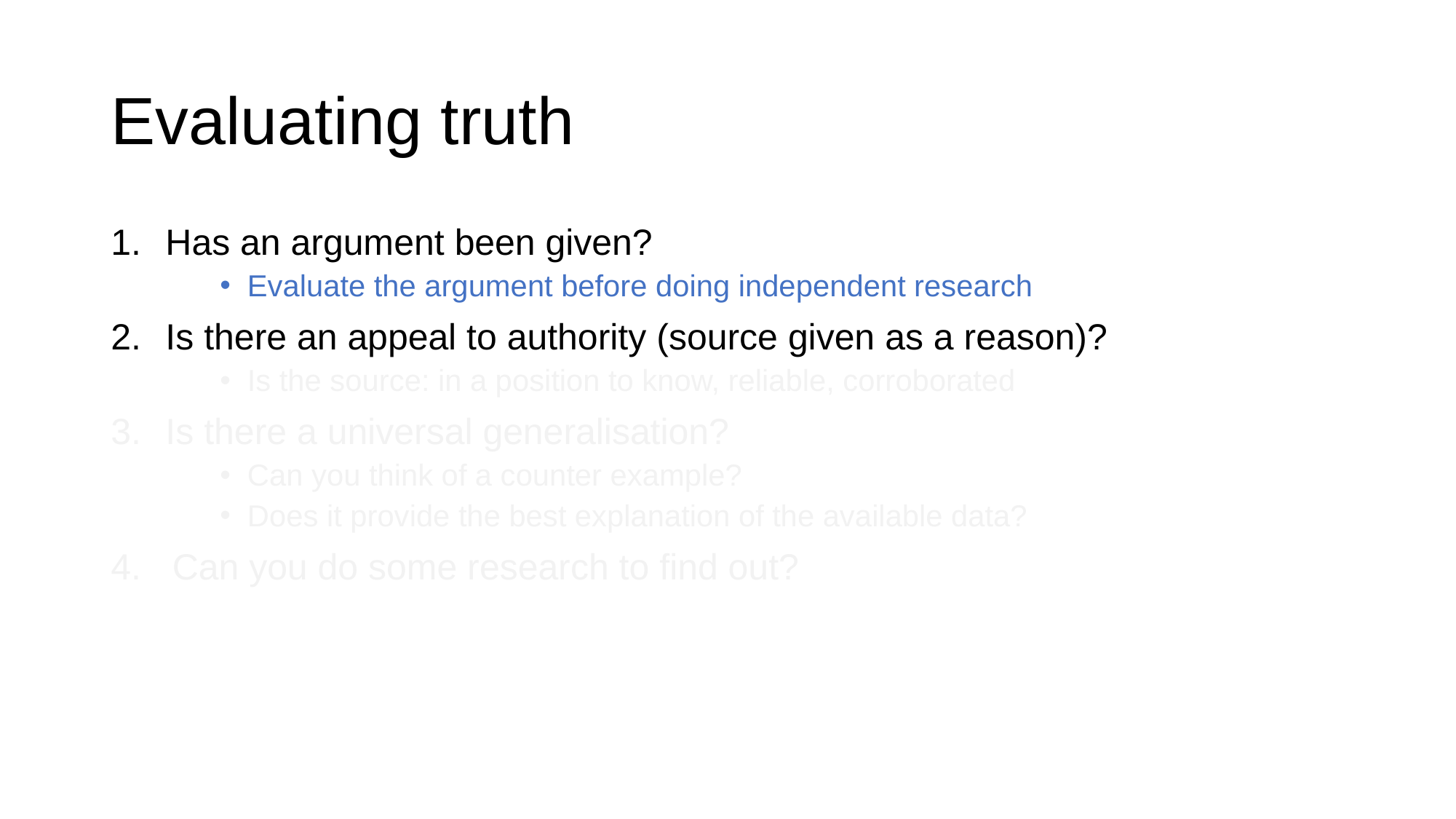

# Evaluating truth
Has an argument been given?
Evaluate the argument before doing independent research
Is there an appeal to authority (source given as a reason)?
Is the source: in a position to know, reliable, corroborated
Is there a universal generalisation?
Can you think of a counter example?
Does it provide the best explanation of the available data?
Can you do some research to find out?